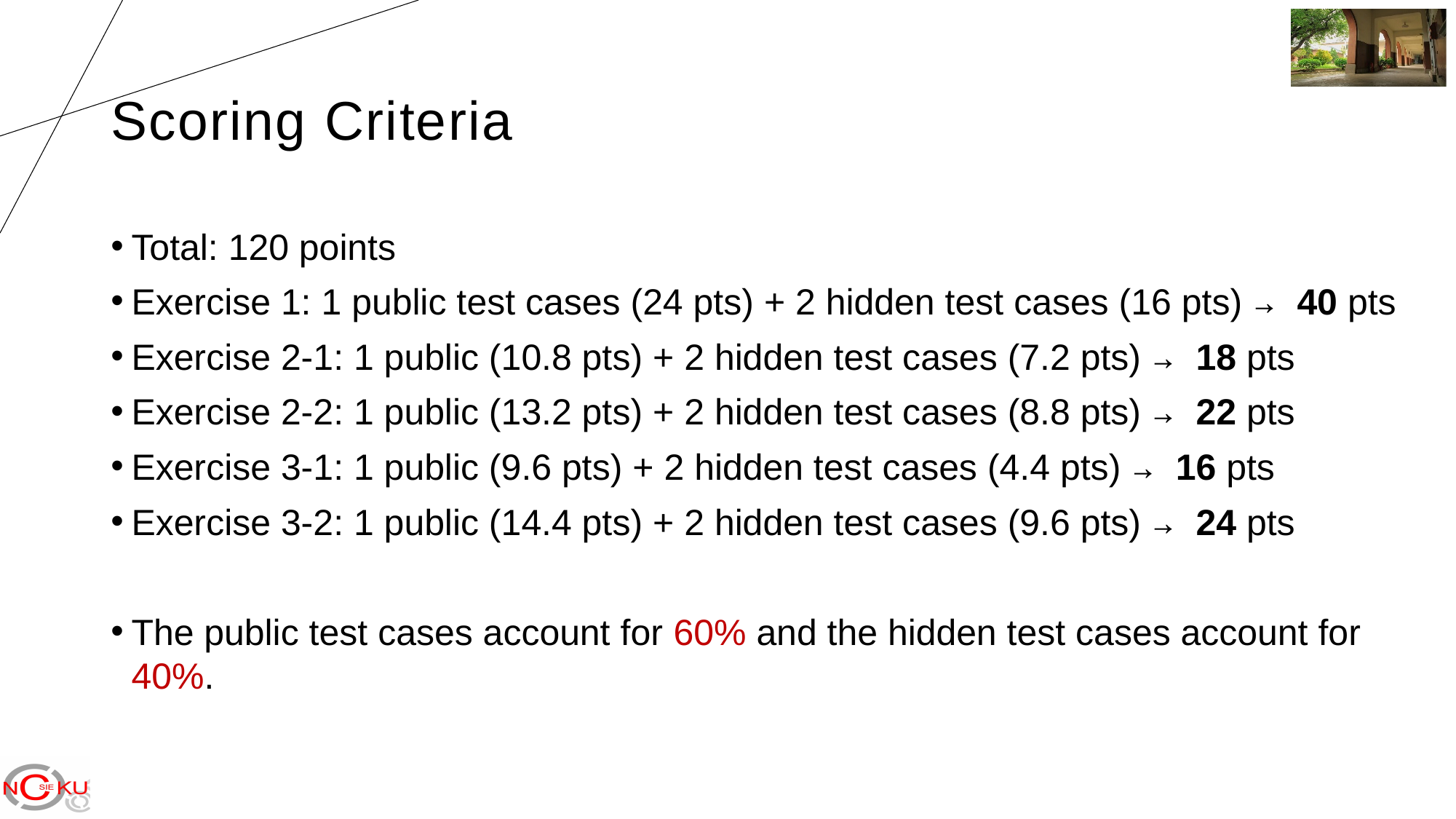

# Scoring Criteria
Total: 120 points
Exercise 1: 1 public test cases (24 pts) + 2 hidden test cases (16 pts) → 40 pts
Exercise 2-1: 1 public (10.8 pts) + 2 hidden test cases (7.2 pts) → 18 pts
Exercise 2-2: 1 public (13.2 pts) + 2 hidden test cases (8.8 pts) → 22 pts
Exercise 3-1: 1 public (9.6 pts) + 2 hidden test cases (4.4 pts) → 16 pts
Exercise 3-2: 1 public (14.4 pts) + 2 hidden test cases (9.6 pts) → 24 pts

The public test cases account for 60% and the hidden test cases account for 40%.